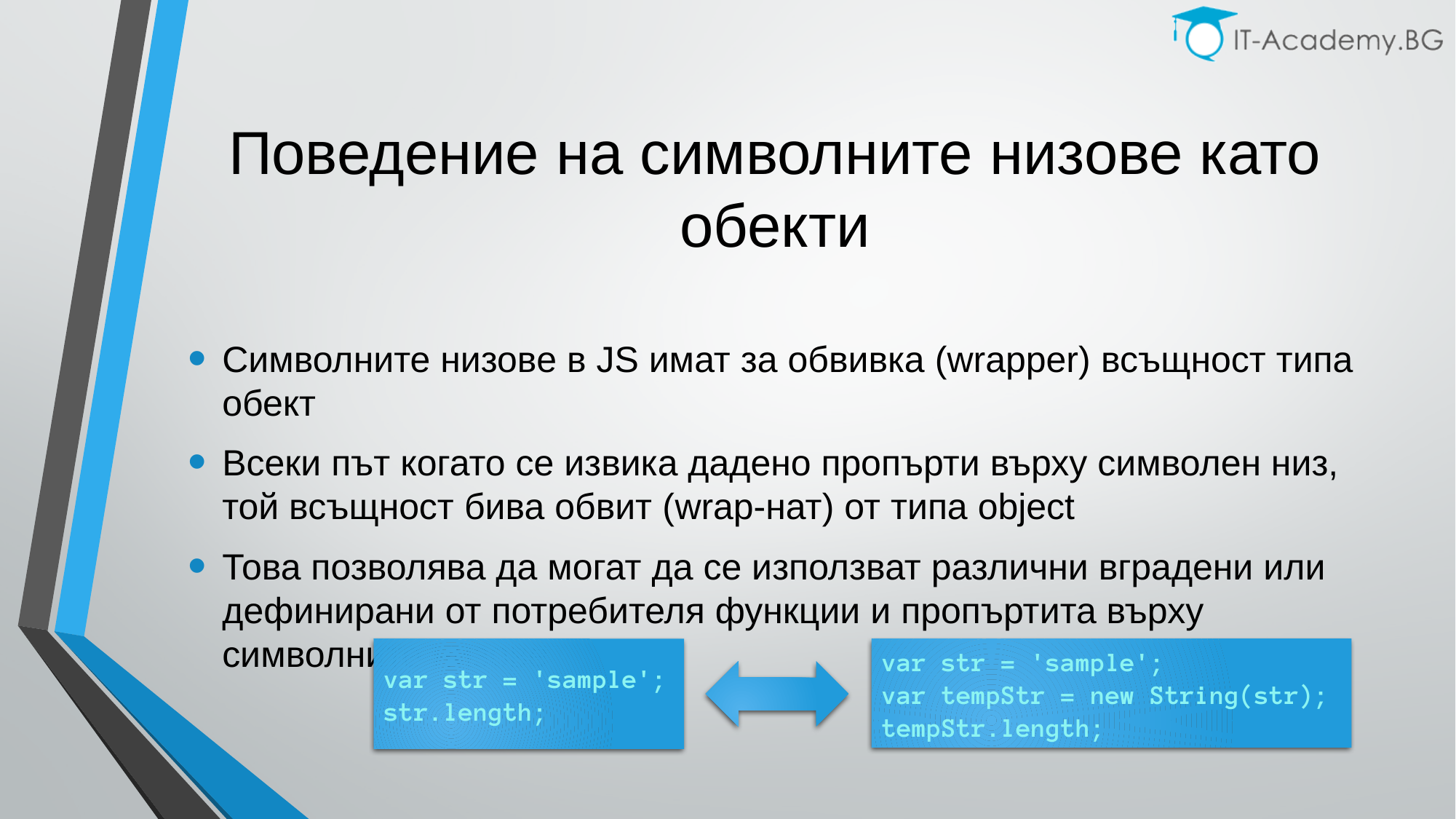

# Поведение на символните низове като обекти
Символните низовe в JS имат за обвивка (wrapper) всъщност типа обект
Всеки път когато се извика дадено пропърти върху символен низ, той всъщност бива обвит (wrap-нат) от типа object
Това позволява да могат да се използват различни вградени или дефинирани от потребителя функции и пропъртита върху символните низове
var str = 'sample';
str.length;
var str = 'sample';
var tempStr = new String(str);
tempStr.length;